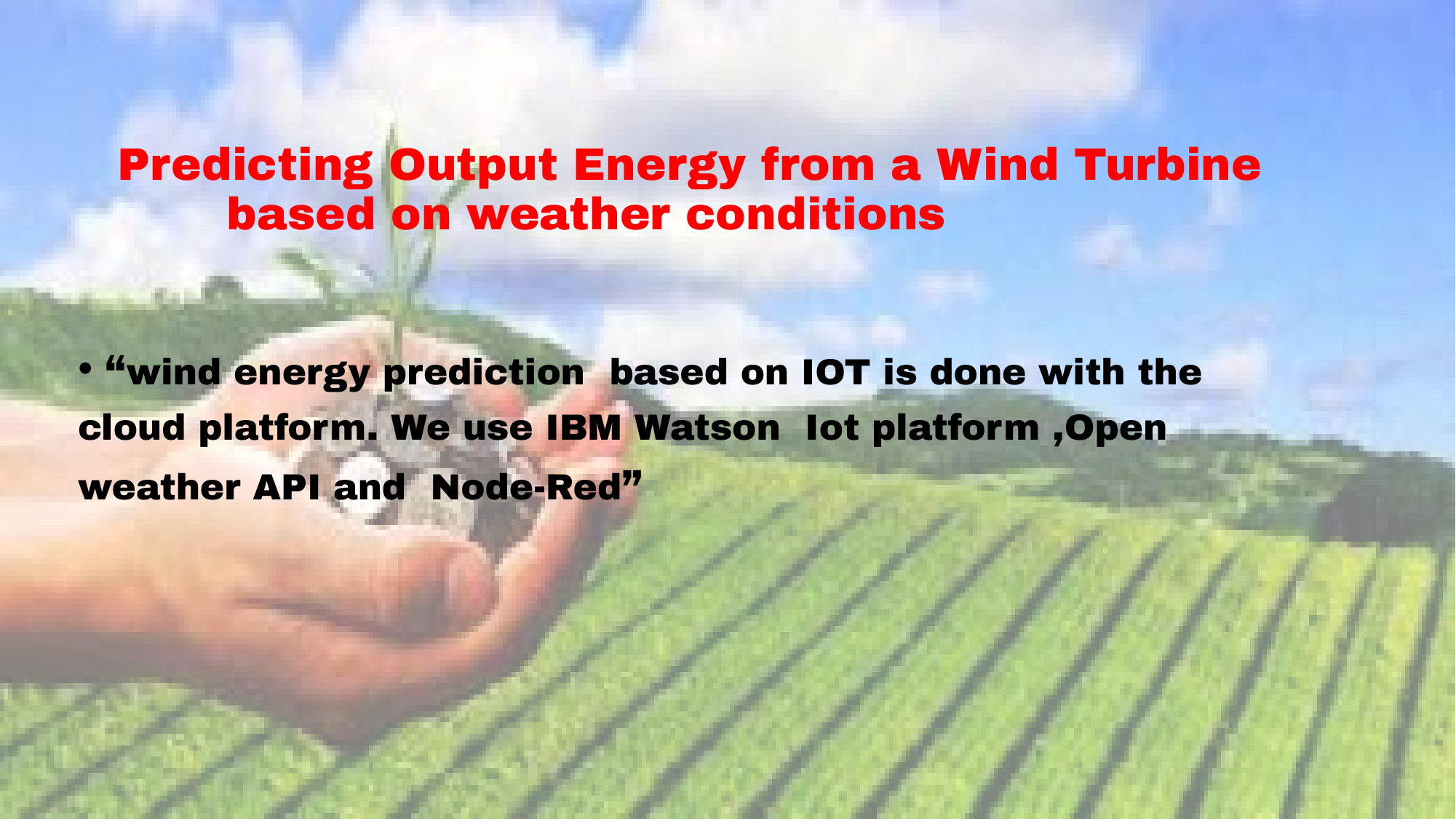

# Predicting Output Energy from a Wind Turbine 		based on weather conditions
“wind energy prediction  based on IOT is done with the
cloud platform. We use IBM Watson  Iot platform ,Open
weather API and  Node-Red”